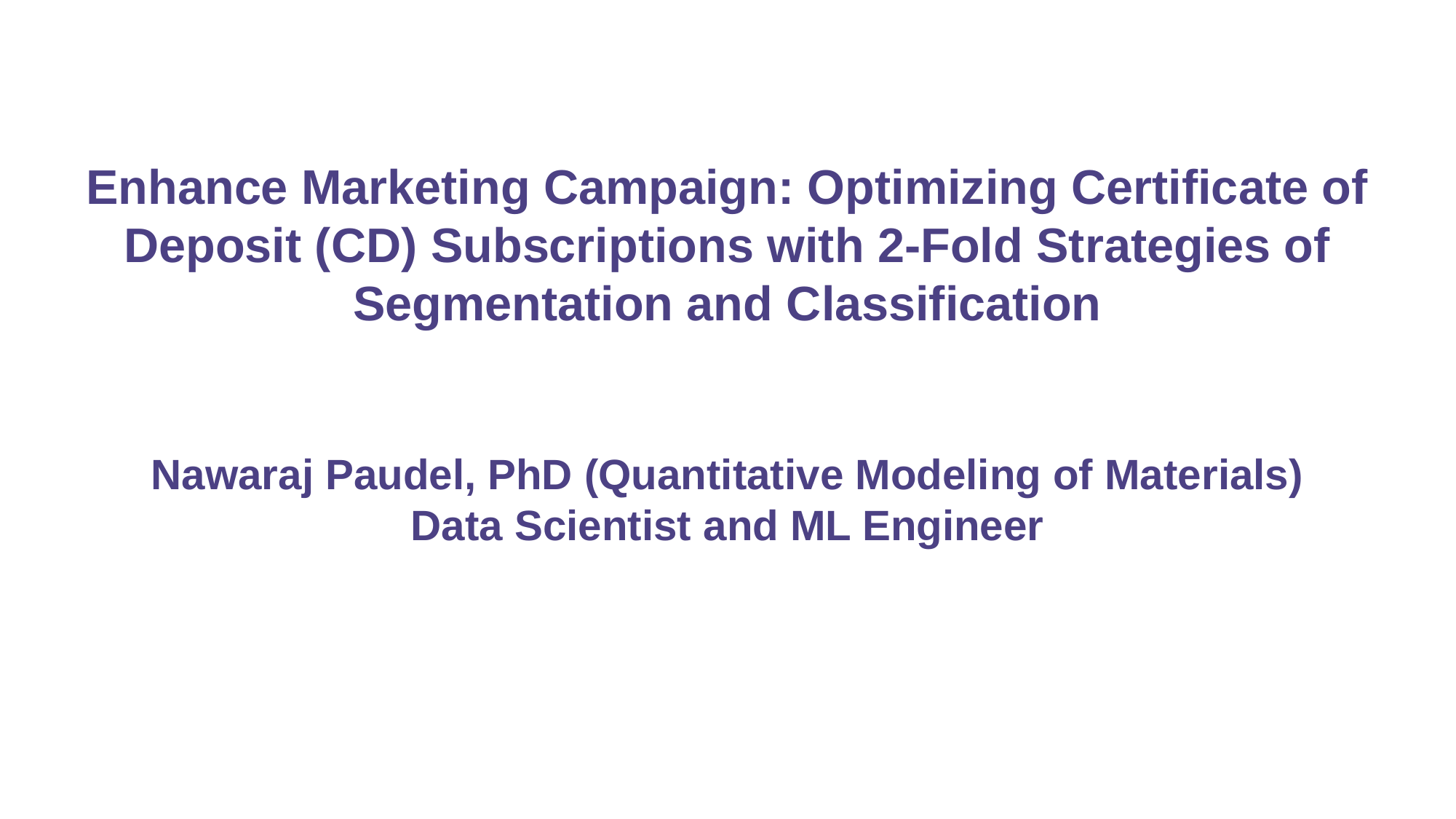

Enhance Marketing Campaign: Optimizing Certificate of Deposit (CD) Subscriptions with 2-Fold Strategies of Segmentation and Classification

Nawaraj Paudel, PhD (Quantitative Modeling of Materials)
Data Scientist and ML Engineer